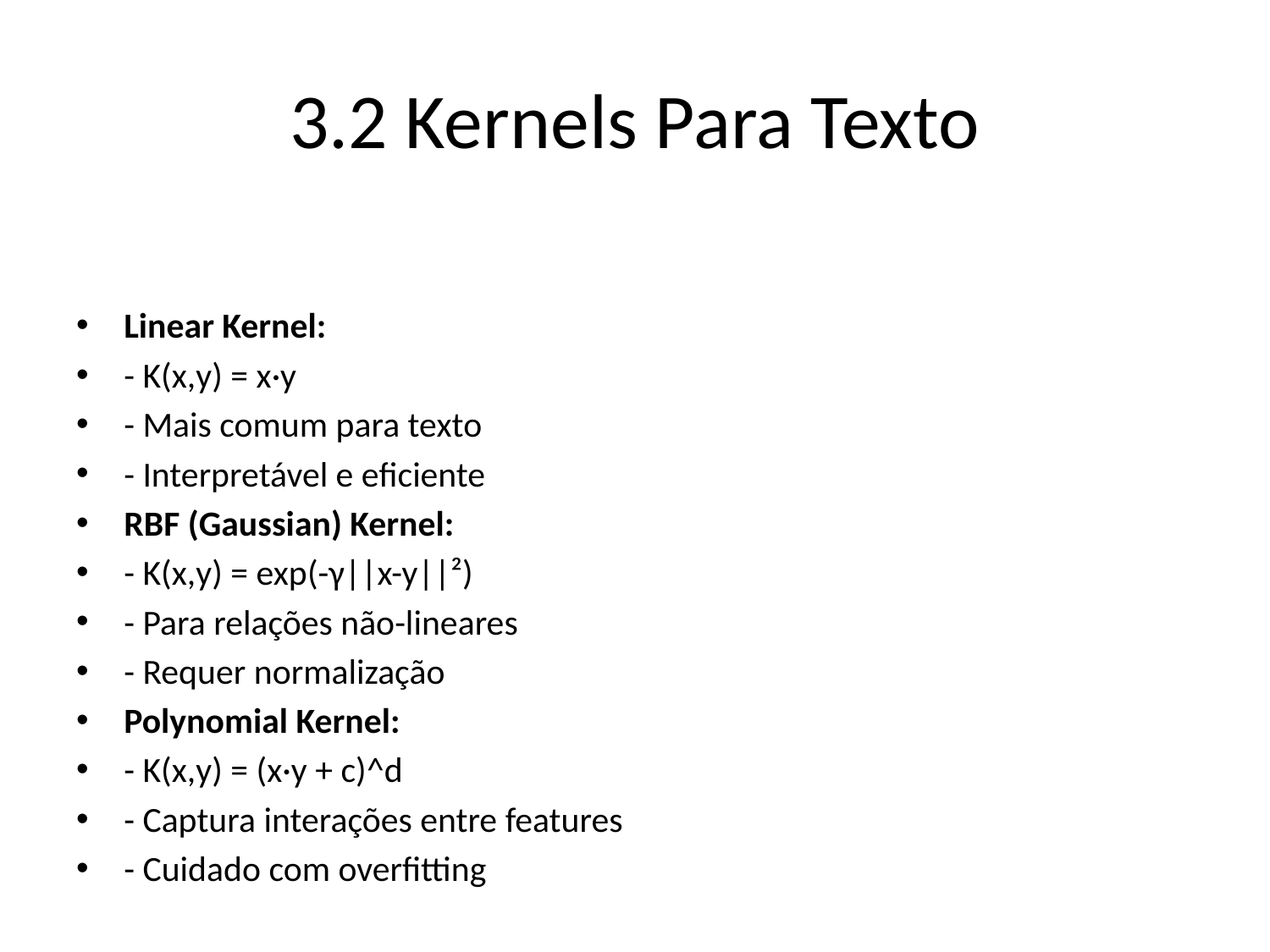

# 3.2 Kernels Para Texto

Linear Kernel:
- K(x,y) = x·y
- Mais comum para texto
- Interpretável e eficiente
RBF (Gaussian) Kernel:
- K(x,y) = exp(-γ||x-y||²)
- Para relações não-lineares
- Requer normalização
Polynomial Kernel:
- K(x,y) = (x·y + c)^d
- Captura interações entre features
- Cuidado com overfitting